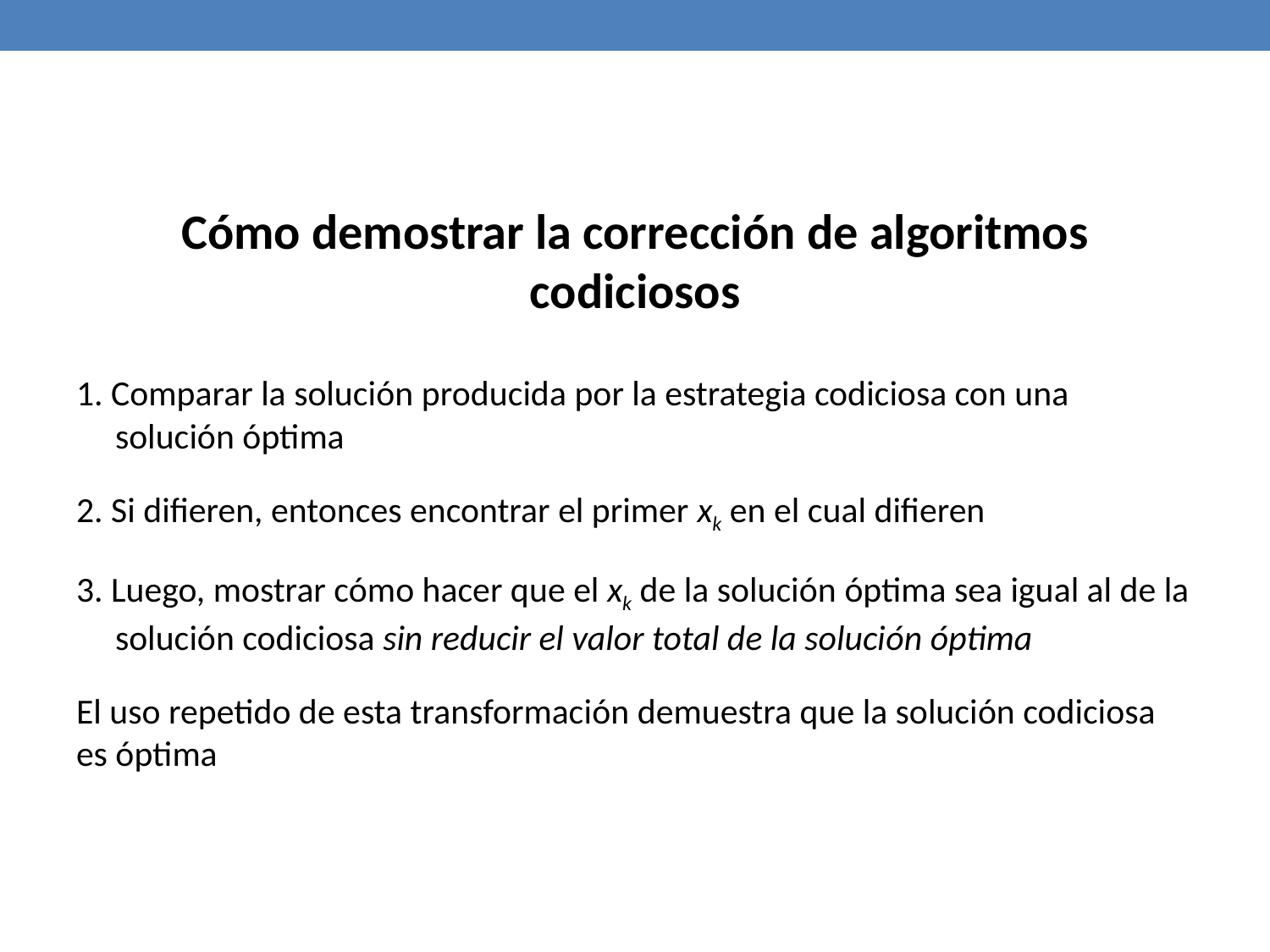

Cómo demostrar la corrección de algoritmos codiciosos
1. Comparar la solución producida por la estrategia codiciosa con una solución óptima
2. Si difieren, entonces encontrar el primer xk en el cual difieren
3. Luego, mostrar cómo hacer que el xk de la solución óptima sea igual al de la solución codiciosa sin reducir el valor total de la solución óptima
El uso repetido de esta transformación demuestra que la solución codiciosa es óptima